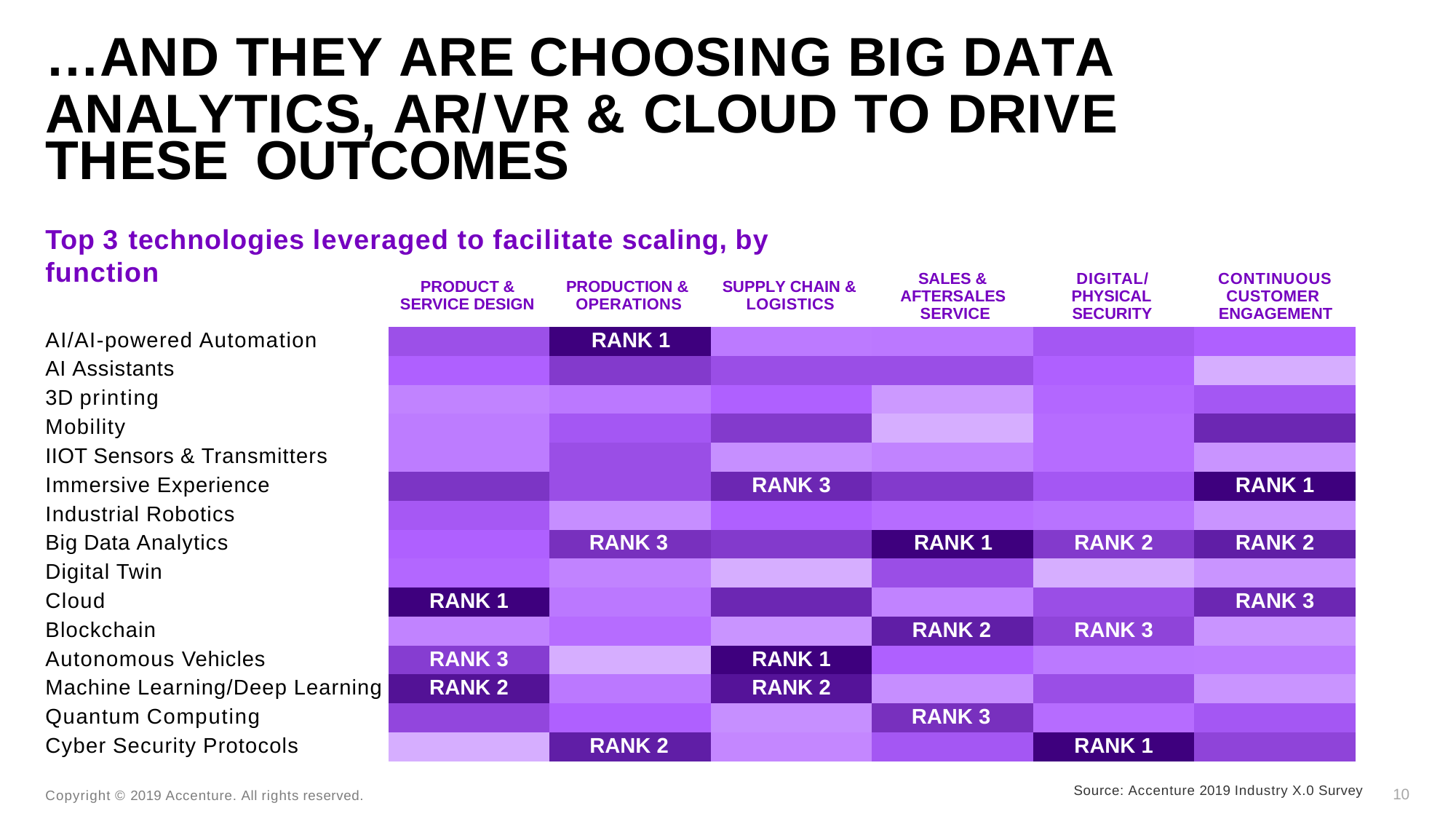

# …AND THEY ARE CHOOSING BIG DATA
ANALYTICS, AR/VR & CLOUD TO DRIVE THESE  OUTCOMES
Top 3 technologies leveraged to facilitate scaling, by function
| PRODUCT & SERVICE DESIGN |  | PRODUCTION & OPERATIONS | SUPPLY CHAIN & LOGISTICS | SALES & AFTERSALES SERVICE | DIGITAL/ PHYSICAL SECURITY | CONTINUOUS CUSTOMER ENGAGEMENT |
| --- | --- | --- | --- | --- | --- | --- |
| AI/AI-powered Automation |  | RANK 1 |  |  |  |  |
| AI Assistants |  |  |  |  |  |  |
| 3D printing |  |  |  |  |  |  |
| Mobility |  |  |  |  |  |  |
| IIOT Sensors & Transmitters |  |  |  |  |  |  |
| Immersive Experience |  |  | RANK 3 |  |  | RANK 1 |
| Industrial Robotics |  |  |  |  |  |  |
| Big Data Analytics |  | RANK 3 |  | RANK 1 | RANK 2 | RANK 2 |
| Digital Twin |  |  |  |  |  |  |
| Cloud | RANK 1 |  |  |  |  | RANK 3 |
| Blockchain |  |  |  | RANK 2 | RANK 3 |  |
| Autonomous Vehicles | RANK 3 |  | RANK 1 |  |  |  |
| Machine Learning/Deep Learning | RANK 2 |  | RANK 2 |  |  |  |
| Quantum Computing |  |  |  | RANK 3 |  |  |
| Cyber Security Protocols |  | RANK 2 |  |  | RANK 1 |  |
Source: Accenture 2019 Industry X.0 Survey
10
Copyright © 2019 Accenture. All rights reserved.